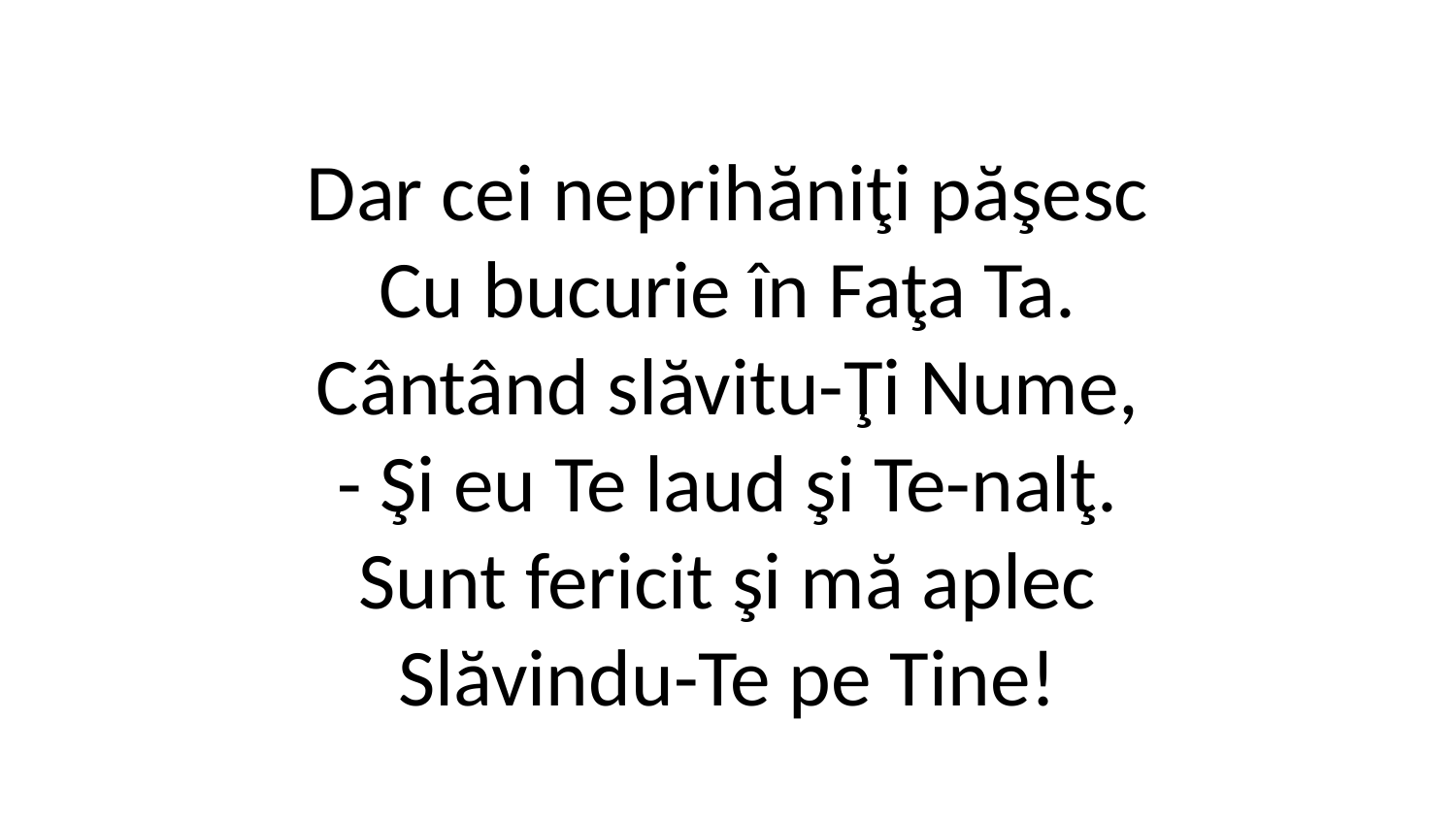

Dar cei neprihăniţi păşesc
Cu bucurie în Faţa Ta.
Cântând slăvitu-Ţi Nume,
- Şi eu Te laud şi Te-nalţ.
Sunt fericit şi mă aplec
Slăvindu-Te pe Tine!